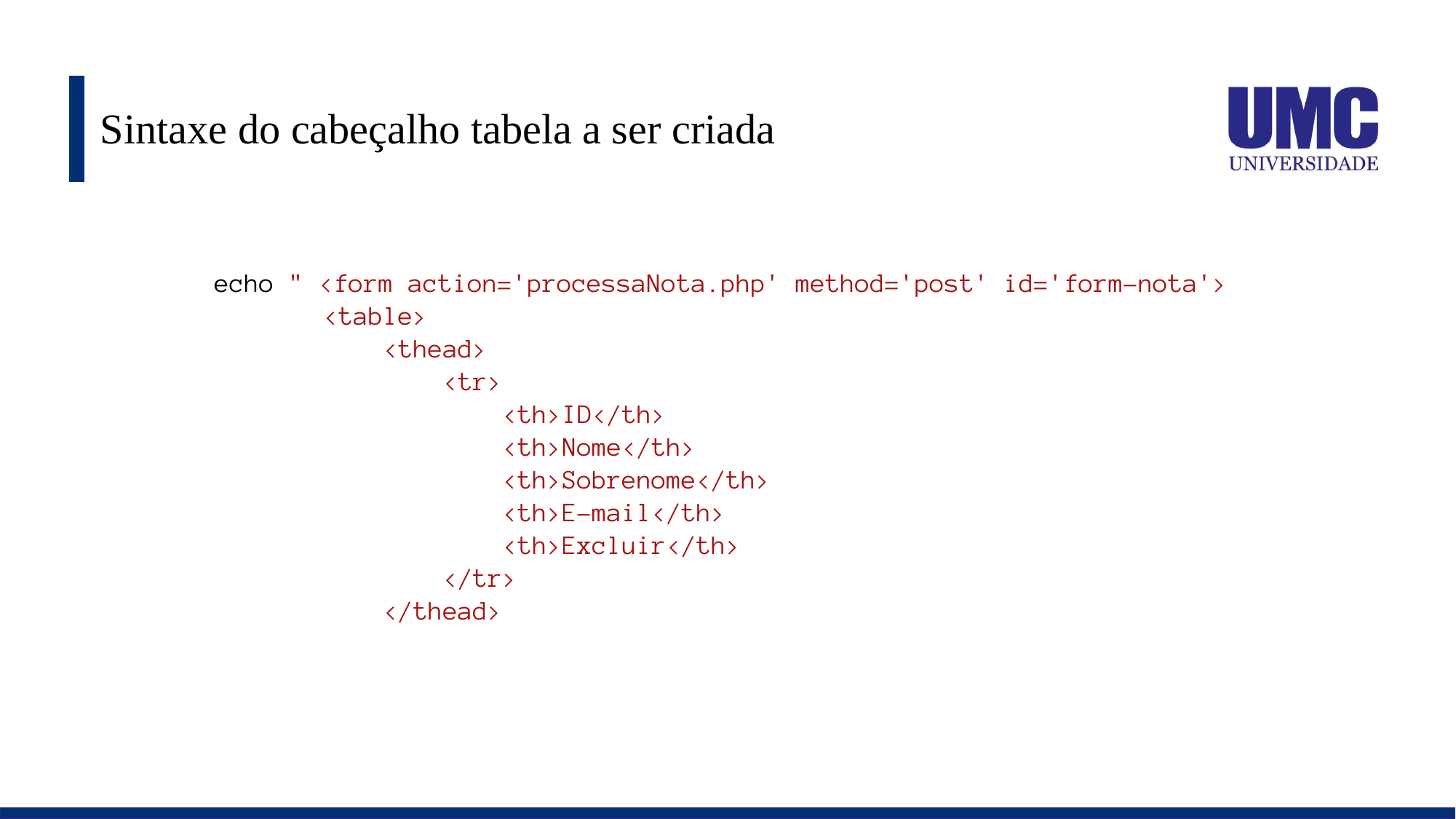

# Sintaxe do cabeçalho tabela a ser criada
echo " <form action='processaNota.php' method='post' id='form-nota'>
<table>
    <thead>
        <tr>
            <th>ID</th>
            <th>Nome</th>
            <th>Sobrenome</th>
            <th>E-mail</th>
            <th>Excluir</th>
        </tr>
    </thead>